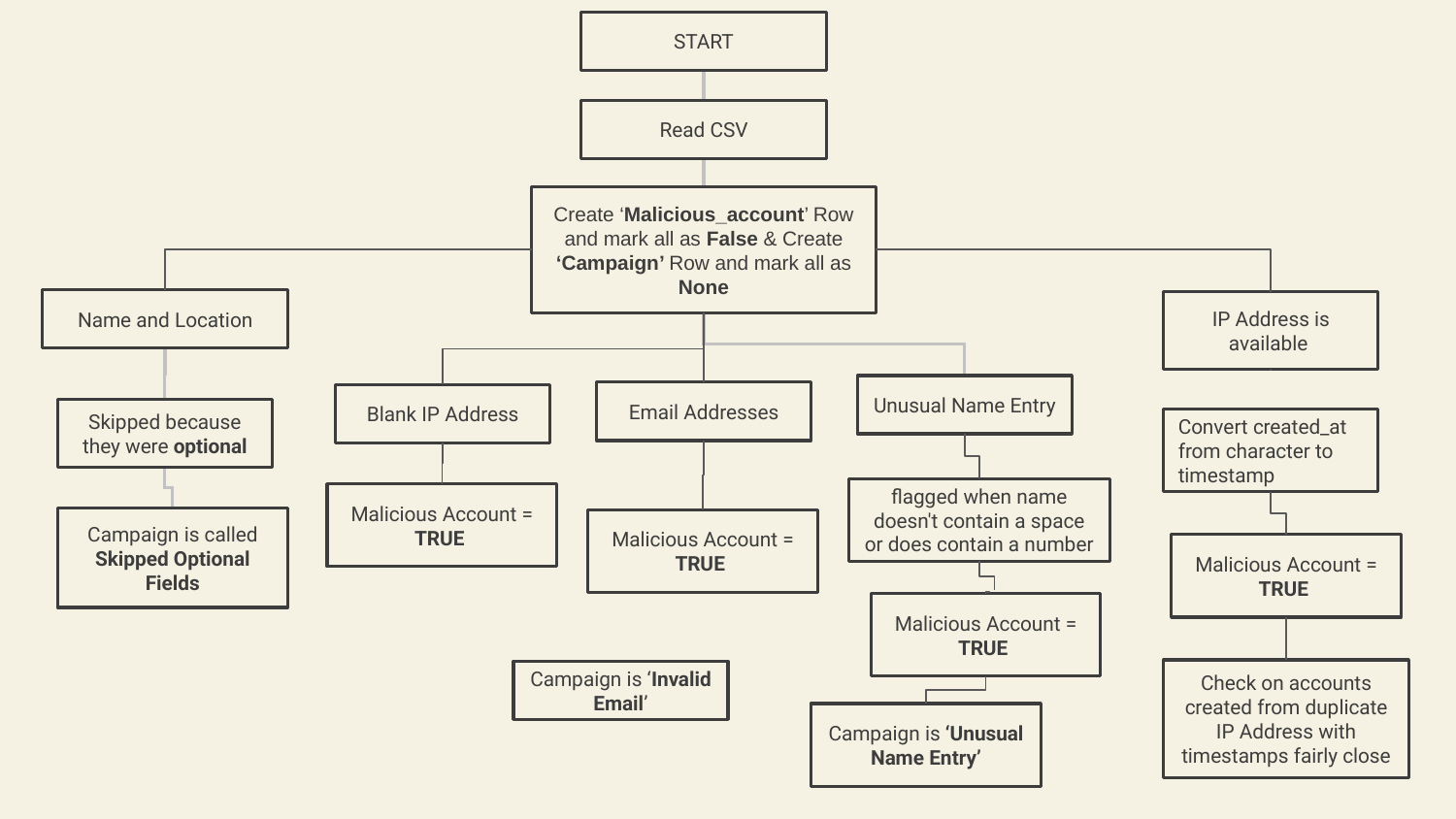

START
Read CSV
Create ‘Malicious_account’ Row and mark all as False & Create ‘Campaign’ Row and mark all as None
Name and Location
IP Address is available
Unusual Name Entry
Email Addresses
Blank IP Address

Skipped because they were optional

Convert created_at from character to timestamp
flagged when name doesn't contain a space or does contain a number
Malicious Account = TRUE
Campaign is called Skipped Optional Fields
Malicious Account = TRUE
Malicious Account = TRUE
Malicious Account = TRUE
Check on accounts created from duplicate IP Address with timestamps fairly close
Campaign is ‘Invalid Email’
Campaign is ‘Unusual Name Entry’